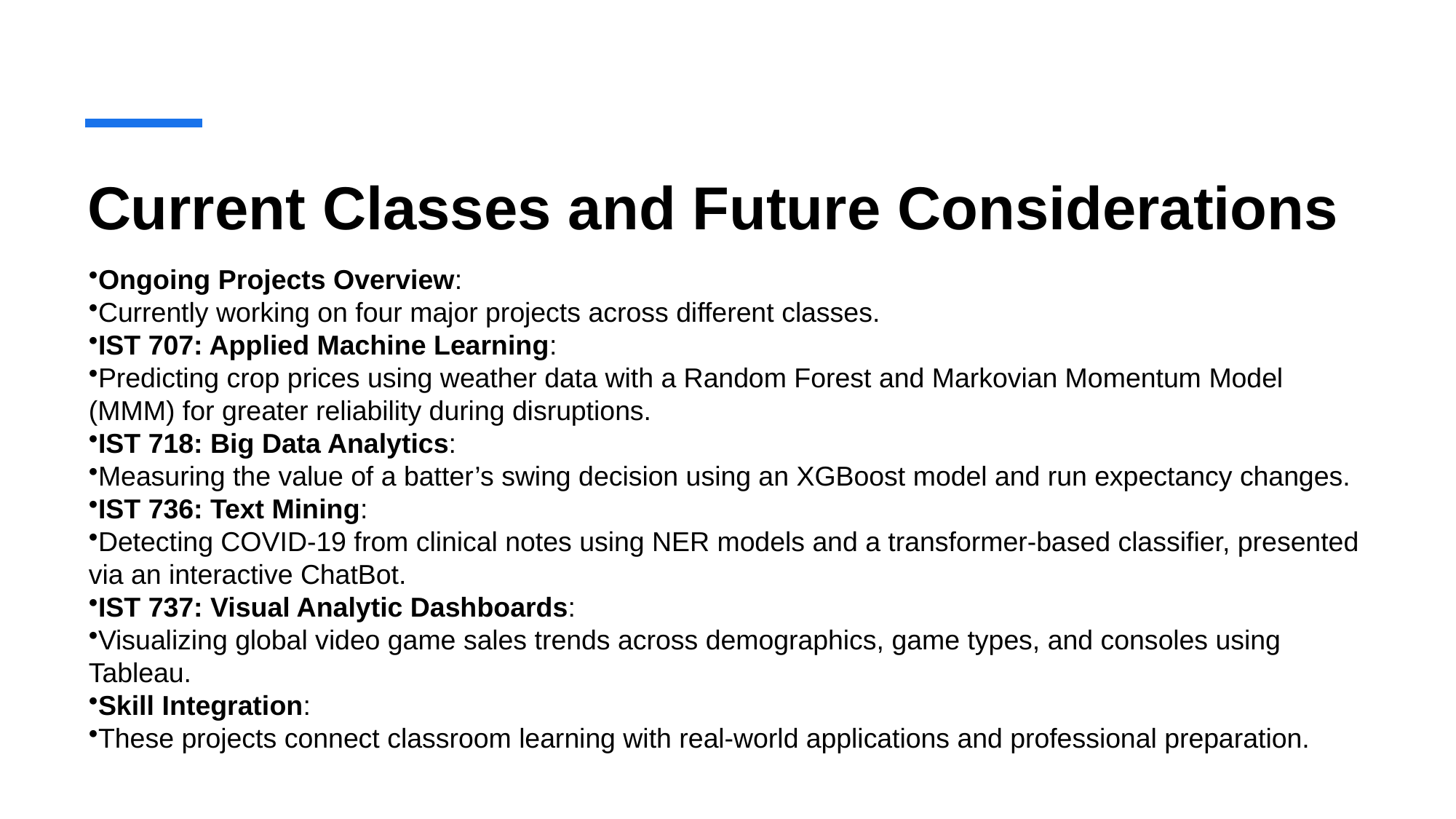

# Current Classes and Future Considerations
Ongoing Projects Overview:
Currently working on four major projects across different classes.
IST 707: Applied Machine Learning:
Predicting crop prices using weather data with a Random Forest and Markovian Momentum Model (MMM) for greater reliability during disruptions.
IST 718: Big Data Analytics:
Measuring the value of a batter’s swing decision using an XGBoost model and run expectancy changes.
IST 736: Text Mining:
Detecting COVID-19 from clinical notes using NER models and a transformer-based classifier, presented via an interactive ChatBot.
IST 737: Visual Analytic Dashboards:
Visualizing global video game sales trends across demographics, game types, and consoles using Tableau.
Skill Integration:
These projects connect classroom learning with real-world applications and professional preparation.